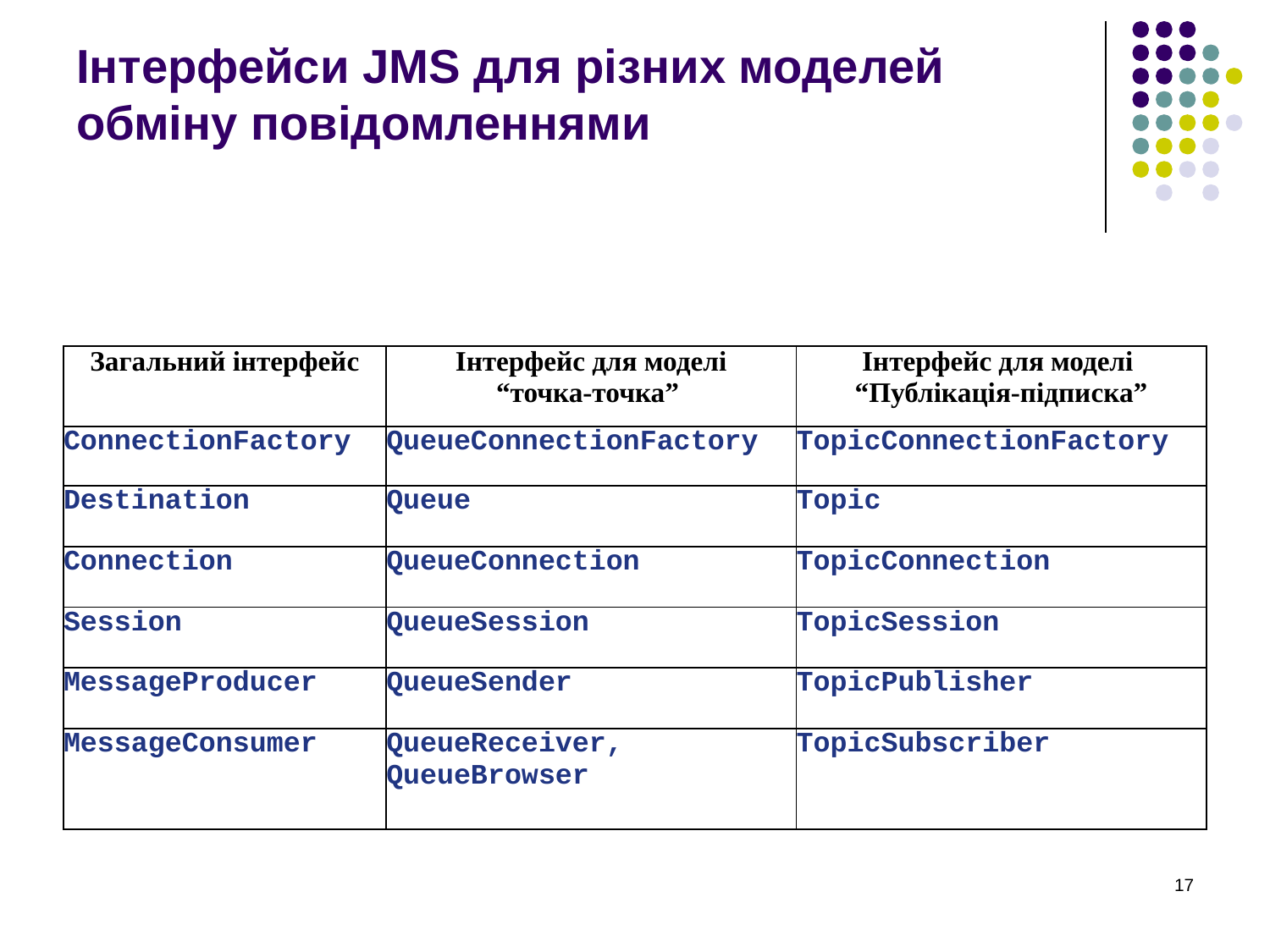

# Інтерфейси JMS для різних моделей обміну повідомленнями
| Загальний інтерфейс | Інтерфейс для моделі “точка-точка” | Інтерфейс для моделі “Публікація-підписка” |
| --- | --- | --- |
| ConnectionFactory | QueueConnectionFactory | TopicConnectionFactory |
| Destination | Queue | Topic |
| Connection | QueueConnection | TopicConnection |
| Session | QueueSession | TopicSession |
| MessageProducer | QueueSender | TopicPublisher |
| MessageConsumer | QueueReceiver, QueueBrowser | TopicSubscriber |

17